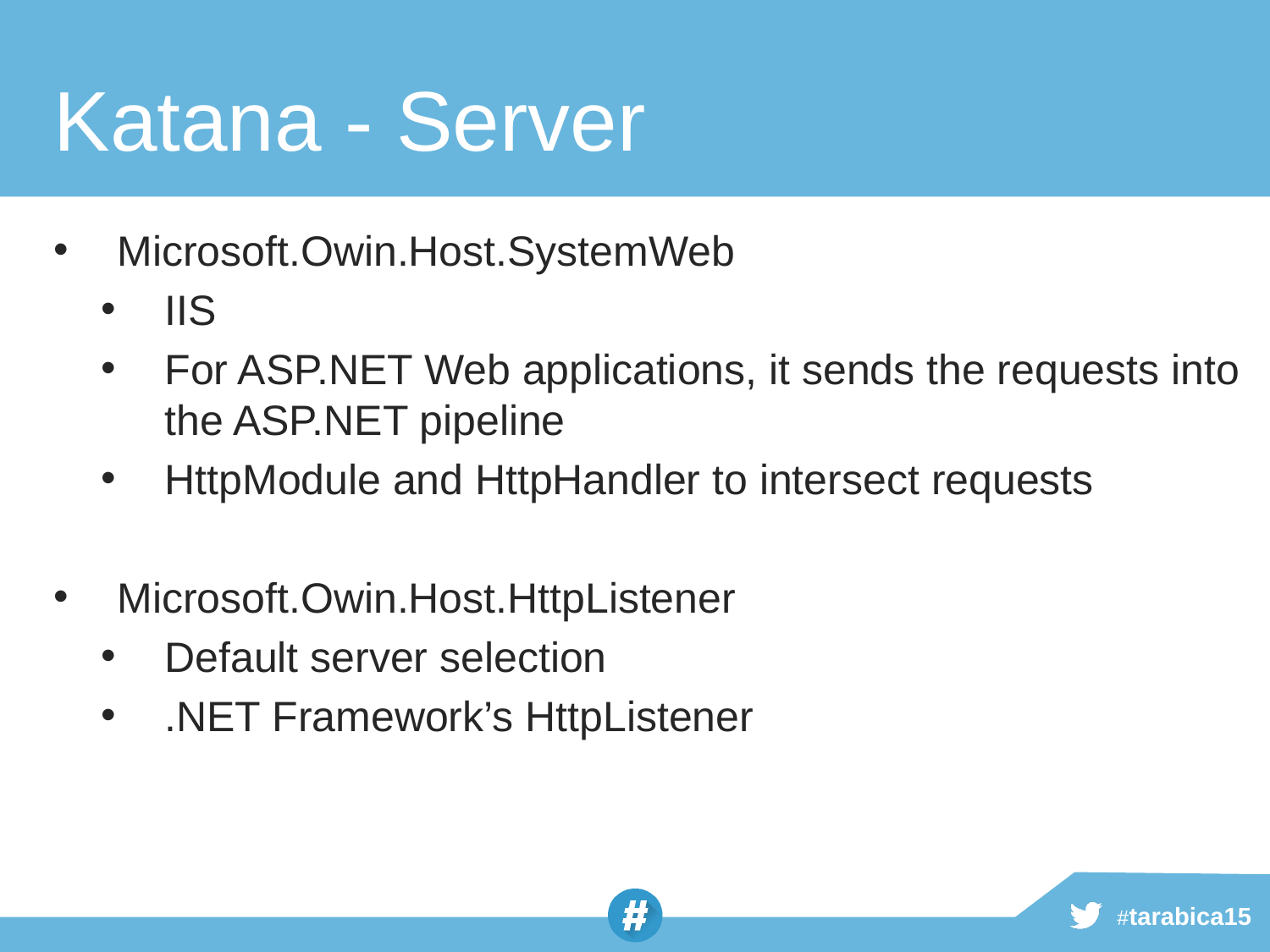

# Katana - Server
Microsoft.Owin.Host.SystemWeb
IIS
For ASP.NET Web applications, it sends the requests into the ASP.NET pipeline
HttpModule and HttpHandler to intersect requests

Microsoft.Owin.Host.HttpListener
Default server selection
.NET Framework’s HttpListener